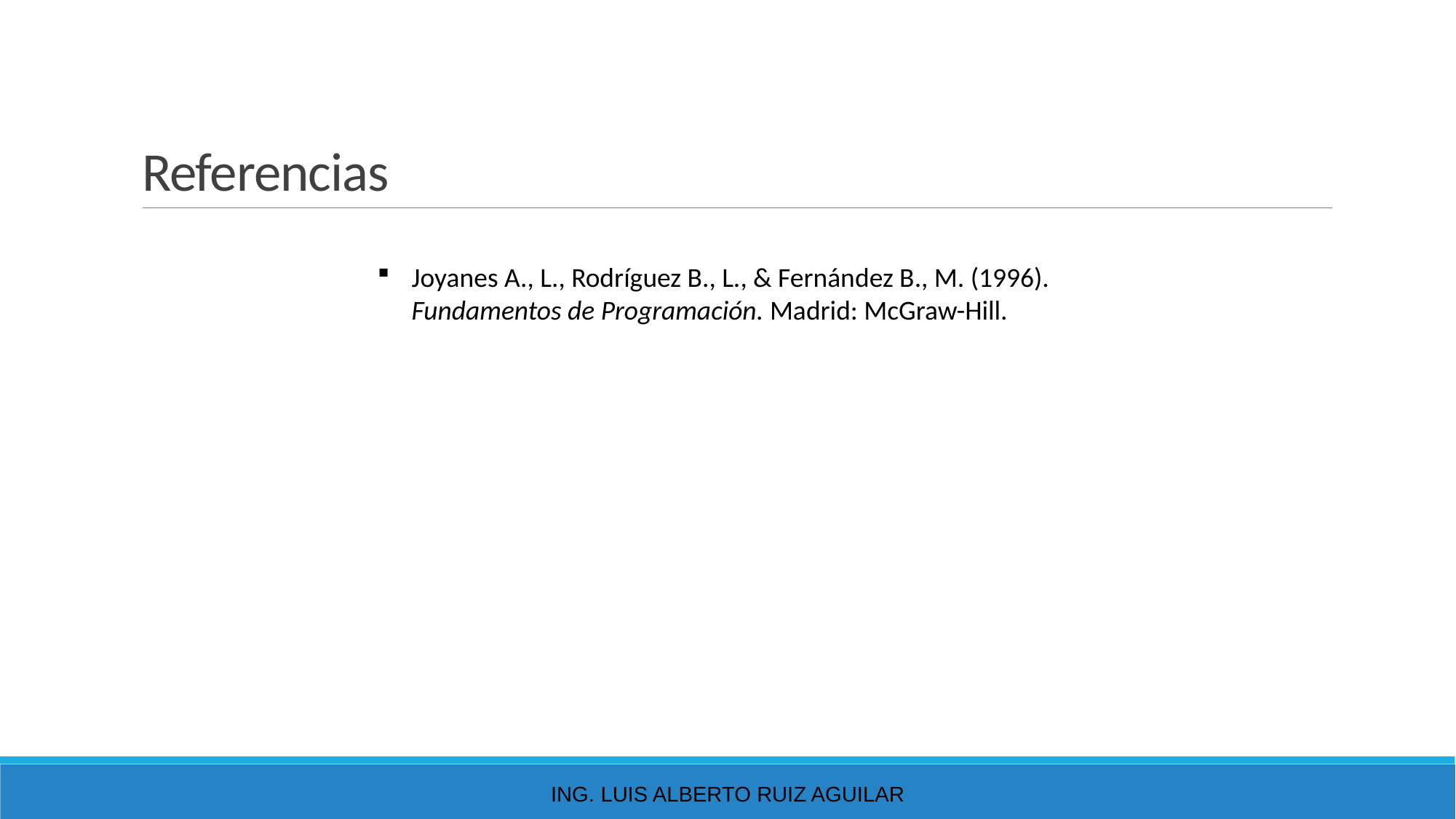

# Referencias
Joyanes A., L., Rodríguez B., L., & Fernández B., M. (1996). Fundamentos de Programación. Madrid: McGraw-Hill.

Ing. Luis Alberto Ruiz Aguilar